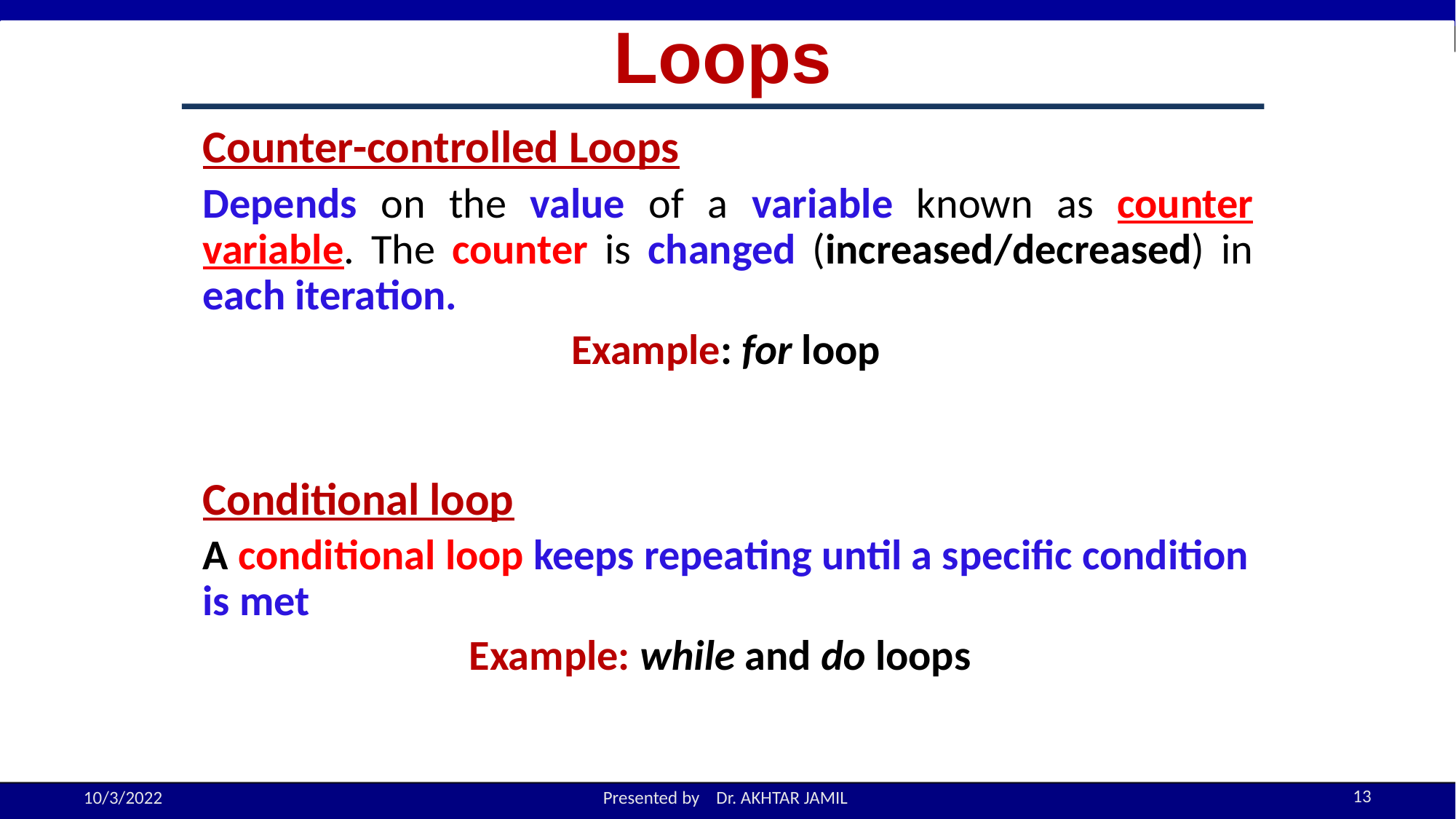

Loops

Counter-controlled Loops
Depends on the value of a variable known as counter variable. The counter is changed (increased/decreased) in each iteration.
				Example: for loop

Conditional loop
A conditional loop keeps repeating until a specific condition is met
		     Example: while and do loops
13
10/3/2022
Presented by    Dr. AKHTAR JAMIL